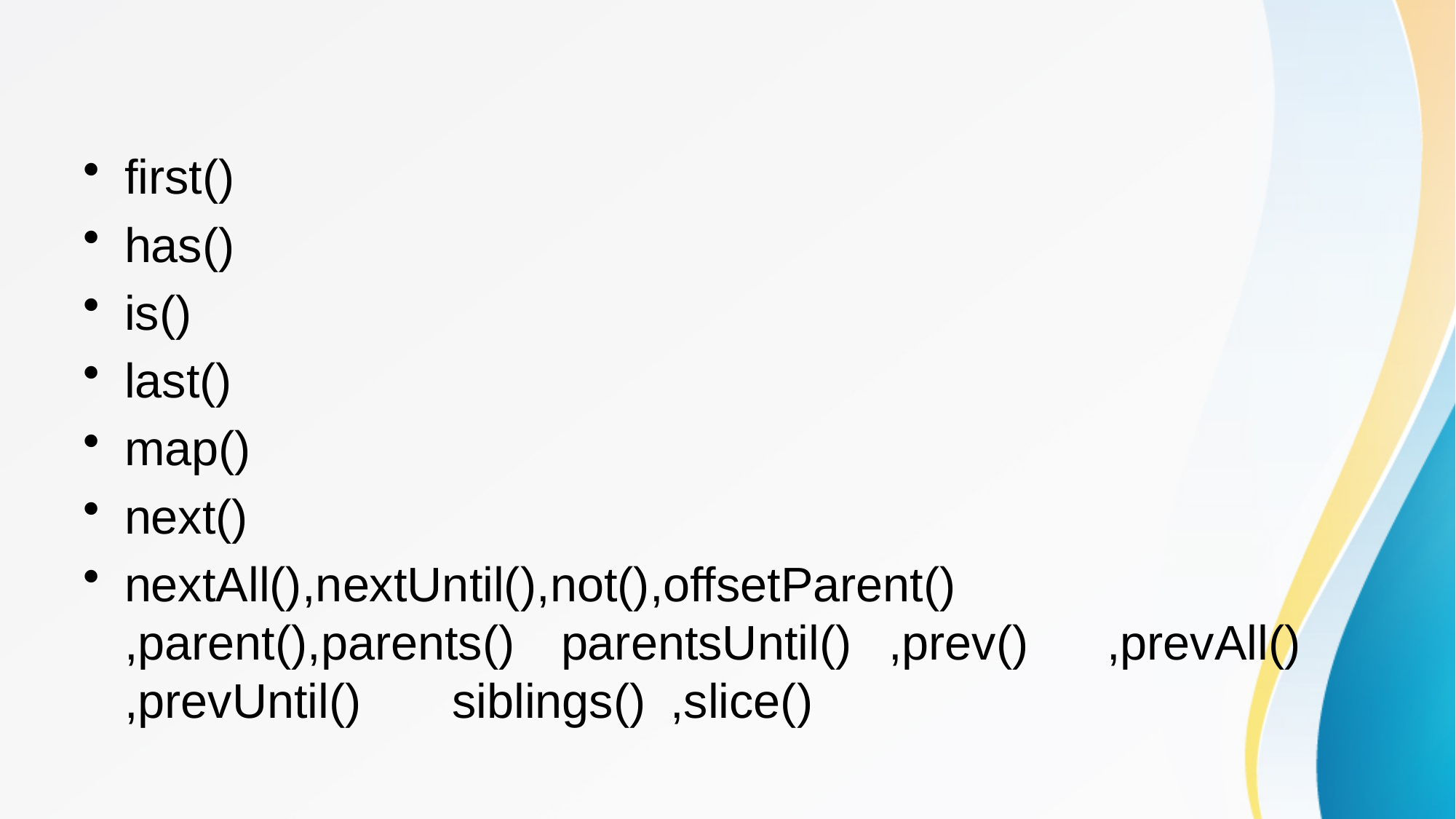

#
first()
has()
is()
last()
map()
next()
nextAll(),nextUntil(),not(),offsetParent()	,parent(),parents()	parentsUntil()	,prev()	,prevAll()	,prevUntil()	siblings()	,slice()